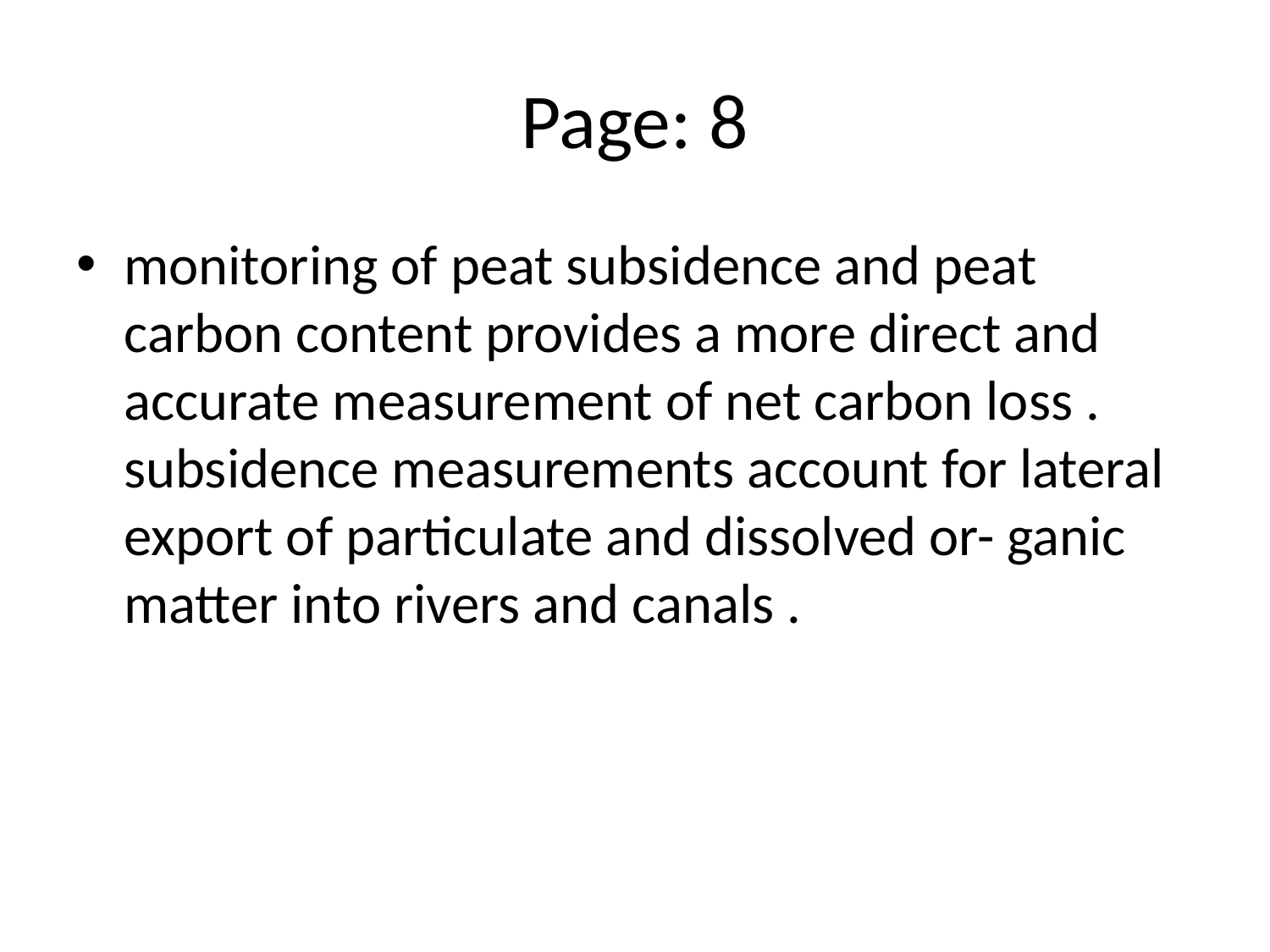

# Page: 8
monitoring of peat subsidence and peat carbon content provides a more direct and accurate measurement of net carbon loss . subsidence measurements account for lateral export of particulate and dissolved or- ganic matter into rivers and canals .